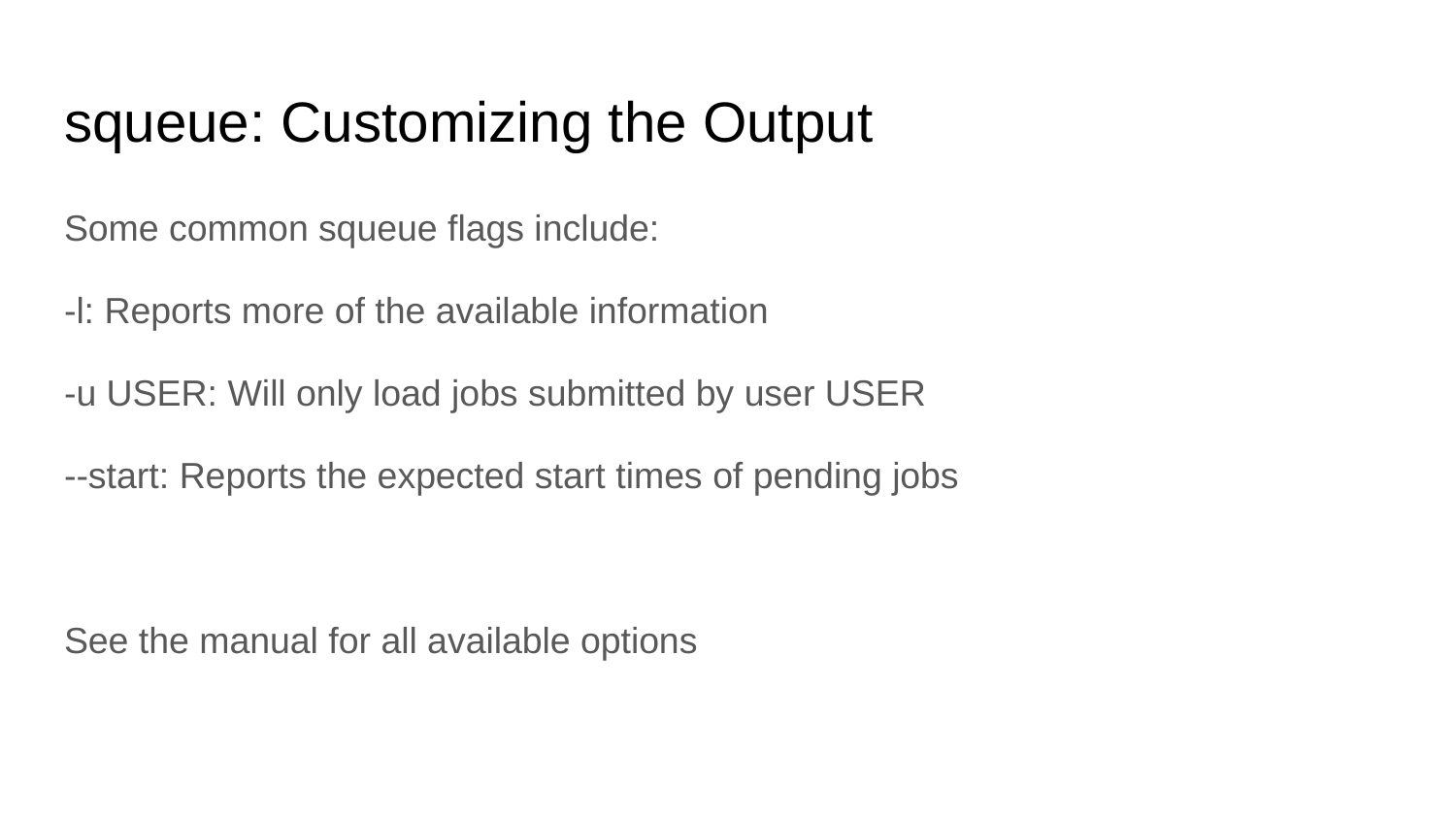

# squeue: Customizing the Output
Some common squeue flags include:
-l: Reports more of the available information
-u USER: Will only load jobs submitted by user USER
--start: Reports the expected start times of pending jobs

See the manual for all available options